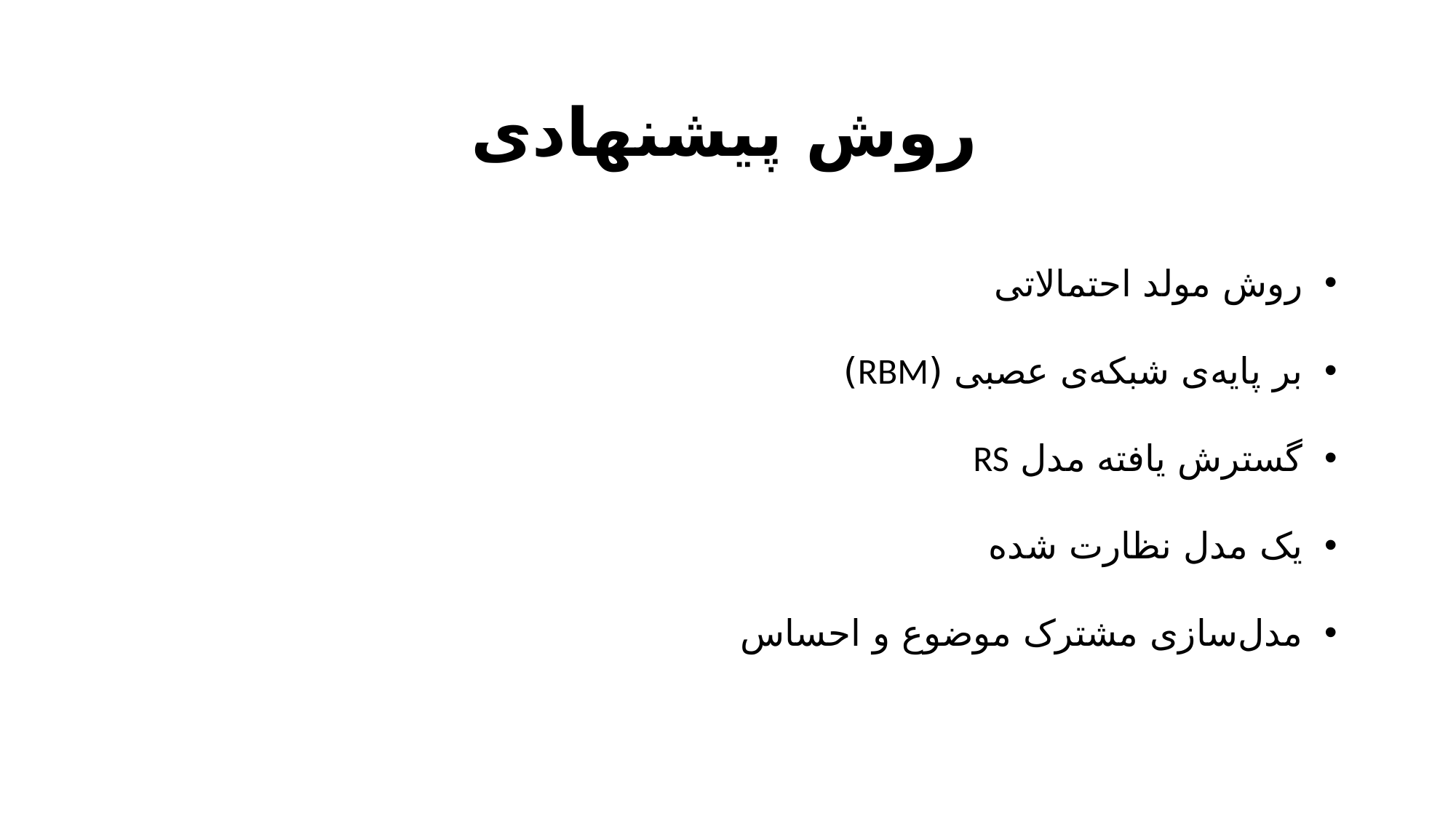

روش پیشنهادی
روش مولد احتمالاتی
بر پایه‌ی شبکه‌ی عصبی (RBM)
گسترش یافته مدل RS
یک مدل نظارت شده
مدل‌سازی مشترک موضوع و احساس